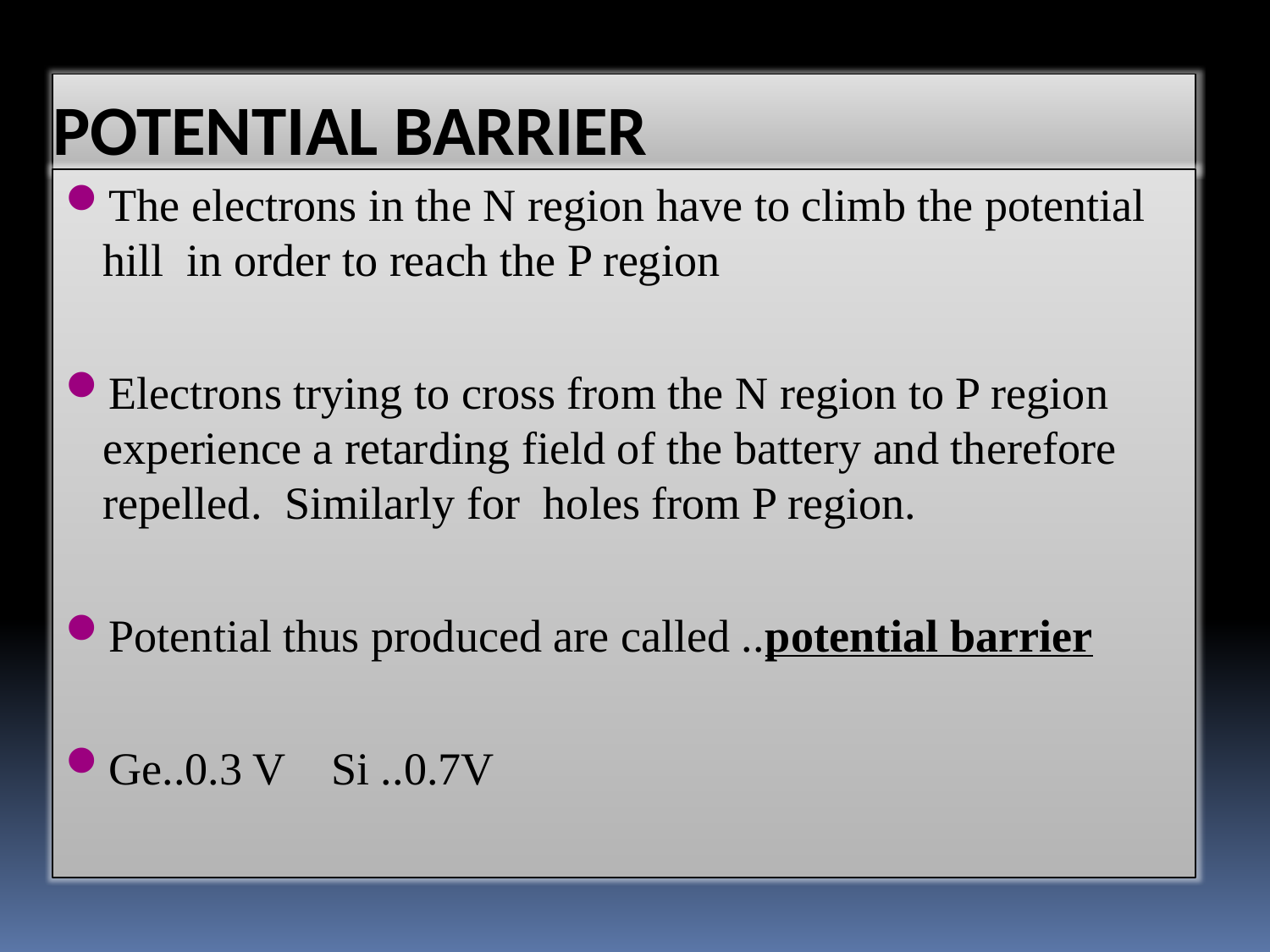

POTENTIAL BARRIER
The electrons in the N region have to climb the potential hill  in order to reach the P region

Electrons trying to cross from the N region to P region experience a retarding field of the battery and therefore repelled.  Similarly for  holes from P region.

Potential thus produced are called ..potential barrier

Ge..0.3 V    Si ..0.7V